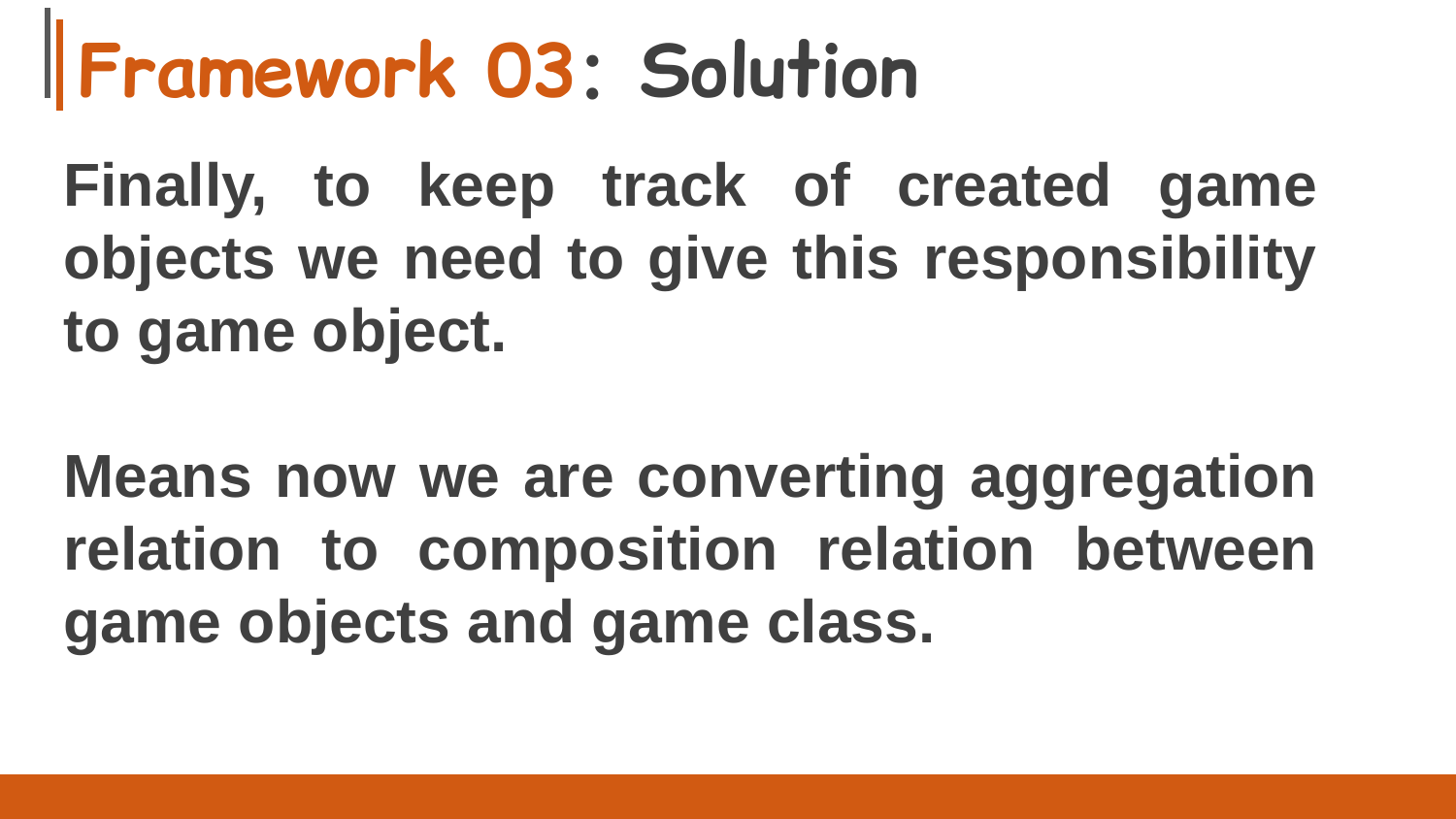

# Framework 03: Solution
Finally, to keep track of created game objects we need to give this responsibility to game object.

Means now we are converting aggregation relation to composition relation between game objects and game class.